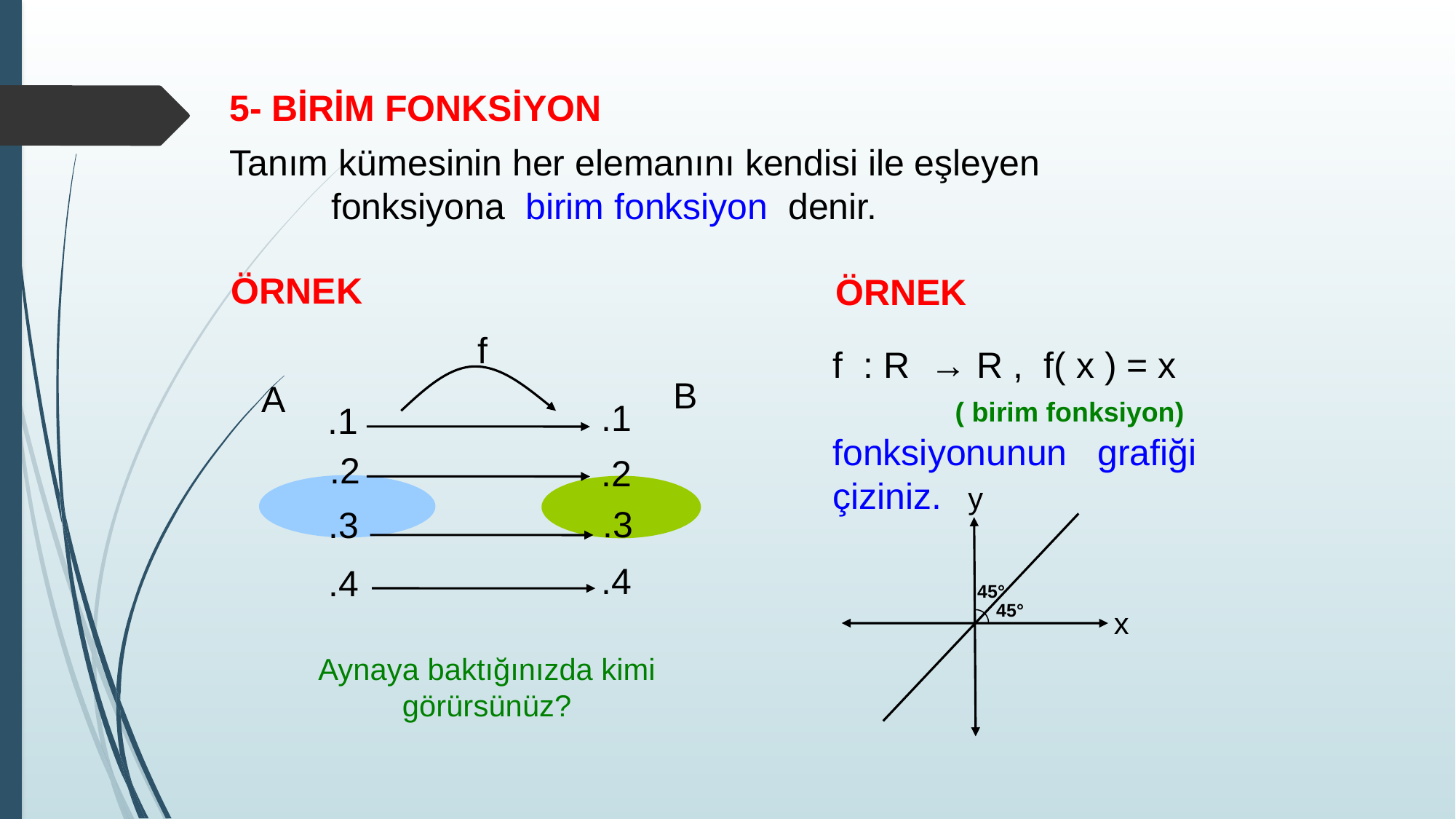

5- BİRİM FONKSİYON
Tanım kümesinin her elemanını kendisi ile eşleyen                           fonksiyona  birim fonksiyon  denir.
ÖRNEK
ÖRNEK
f

B
A
.1
.1

.2
.2

.3
.3

.4
.4

f  : R  → R ,  f( x ) = x               ( birim fonksiyon)  fonksiyonunun   grafiği çiziniz.
y

45°
45°
x

Aynaya baktığınızda kimi görürsünüz?